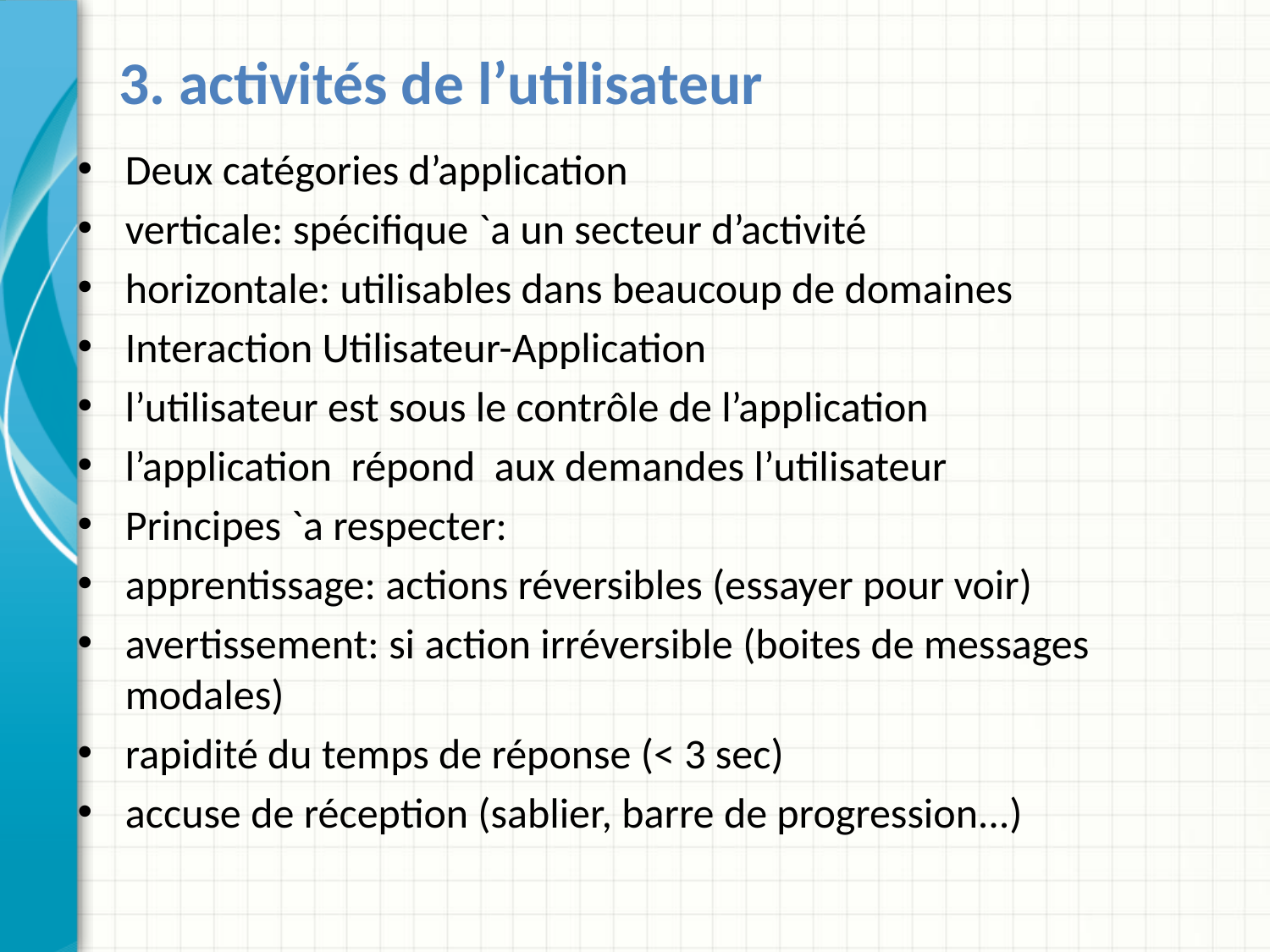

# 3. activités de l’utilisateur
Deux catégories d’application
verticale: spécifique `a un secteur d’activité
horizontale: utilisables dans beaucoup de domaines
Interaction Utilisateur-Application
l’utilisateur est sous le contrôle de l’application
l’application  répond  aux demandes l’utilisateur
Principes `a respecter:
apprentissage: actions réversibles (essayer pour voir)
avertissement: si action irréversible (boites de messages modales)
rapidité du temps de réponse (< 3 sec)
accuse de réception (sablier, barre de progression...)